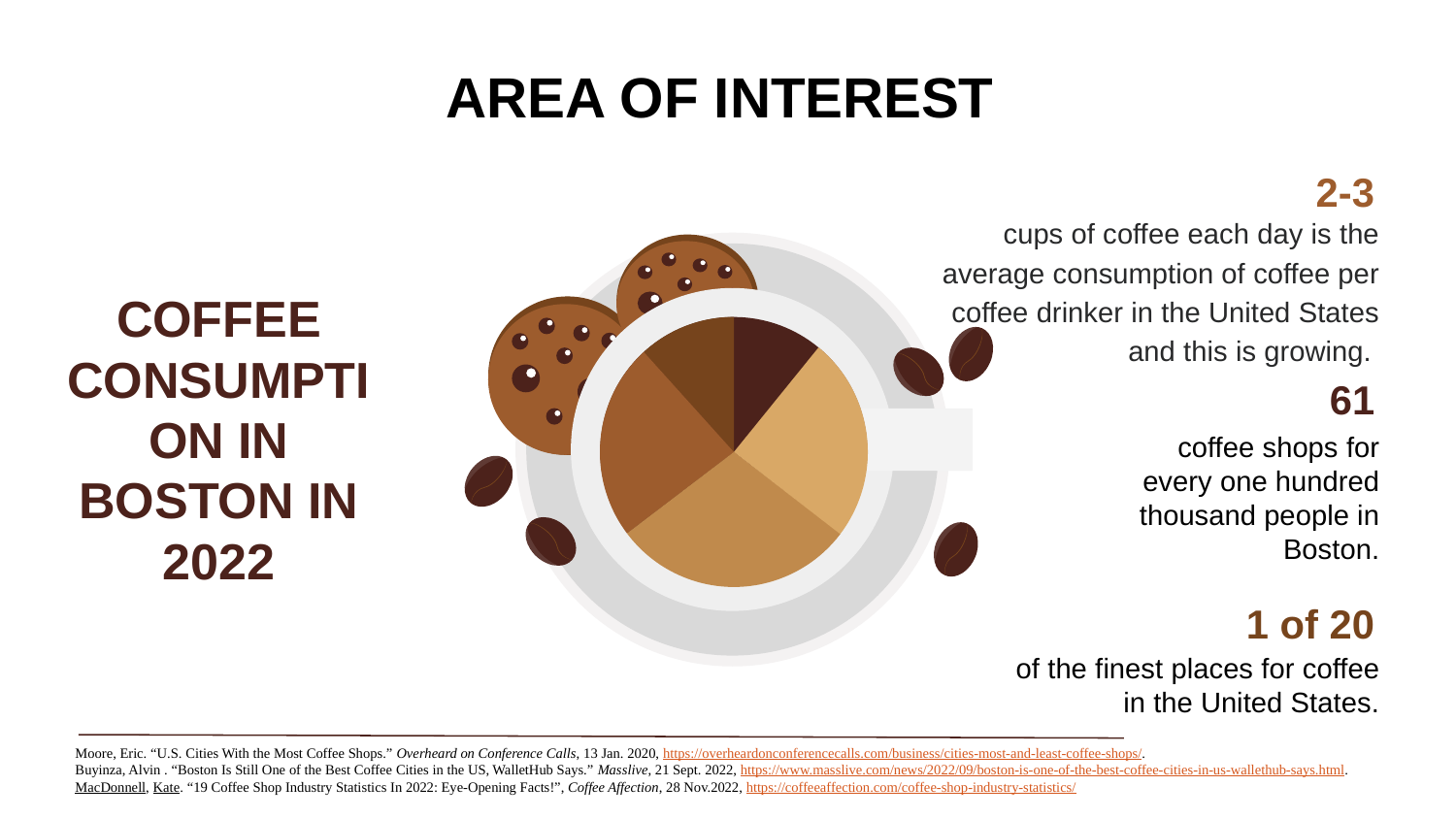

AREA OF INTEREST

2-3
cups of coffee each day is the average consumption of coffee per coffee drinker in the United States and this is growing.

COFFEE CONSUMPTION IN BOSTON IN 2022
61
coffee shops for every one hundred thousand people in Boston.
1 of 20
of the finest places for coffee in the United States.
Moore, Eric. “U.S. Cities With the Most Coffee Shops.” Overheard on Conference Calls, 13 Jan. 2020, https://overheardonconferencecalls.com/business/cities-most-and-least-coffee-shops/.
Buyinza, Alvin . “Boston Is Still One of the Best Coffee Cities in the US, WalletHub Says.” Masslive, 21 Sept. 2022, https://www.masslive.com/news/2022/09/boston-is-one-of-the-best-coffee-cities-in-us-wallethub-says.html.
MacDonnell, Kate. “19 Coffee Shop Industry Statistics In 2022: Eye-Opening Facts!”, Coffee Affection, 28 Nov.2022, https://coffeeaffection.com/coffee-shop-industry-statistics/